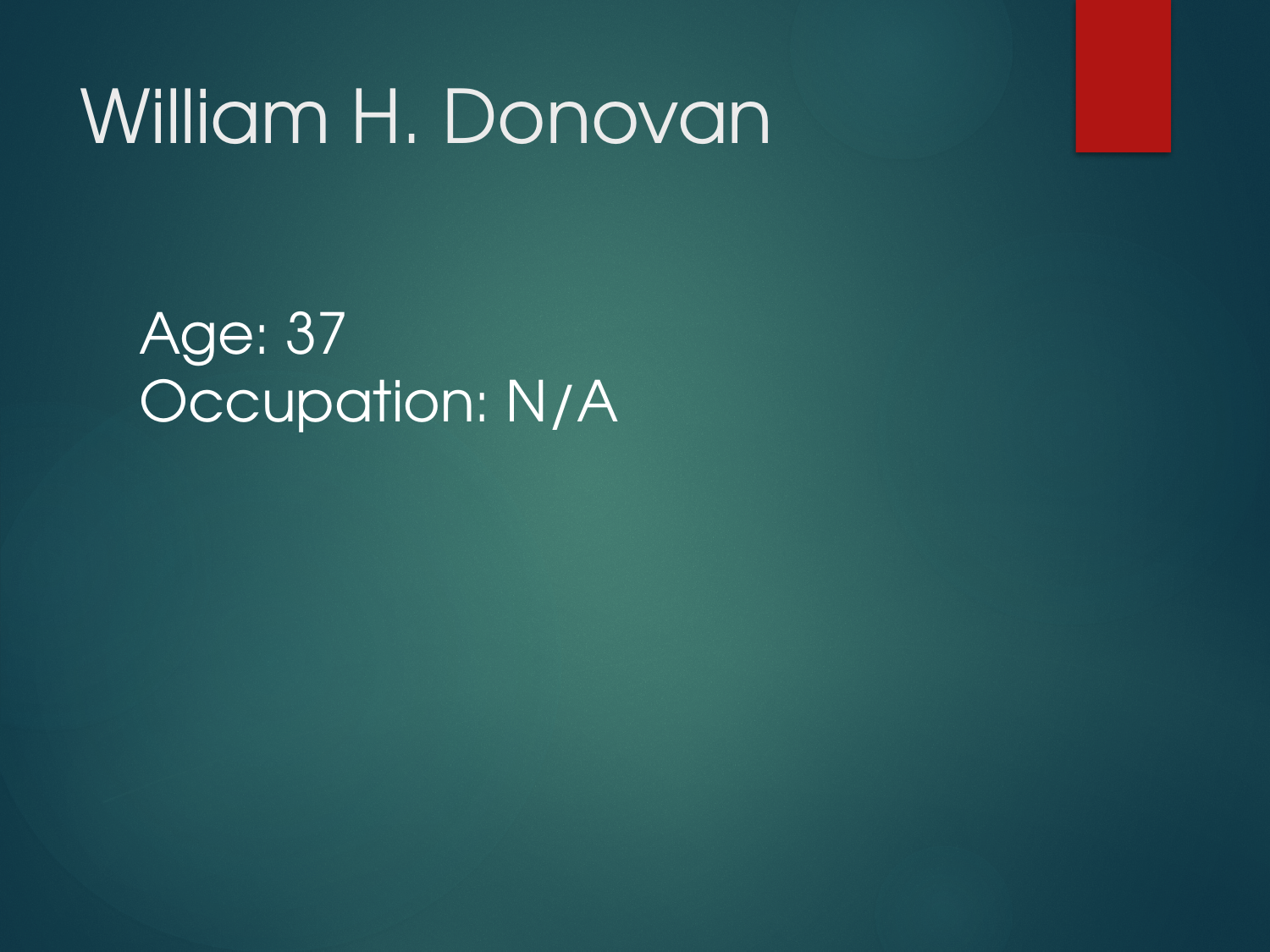

# William H. Donovan

Age: 37
Occupation: N/A